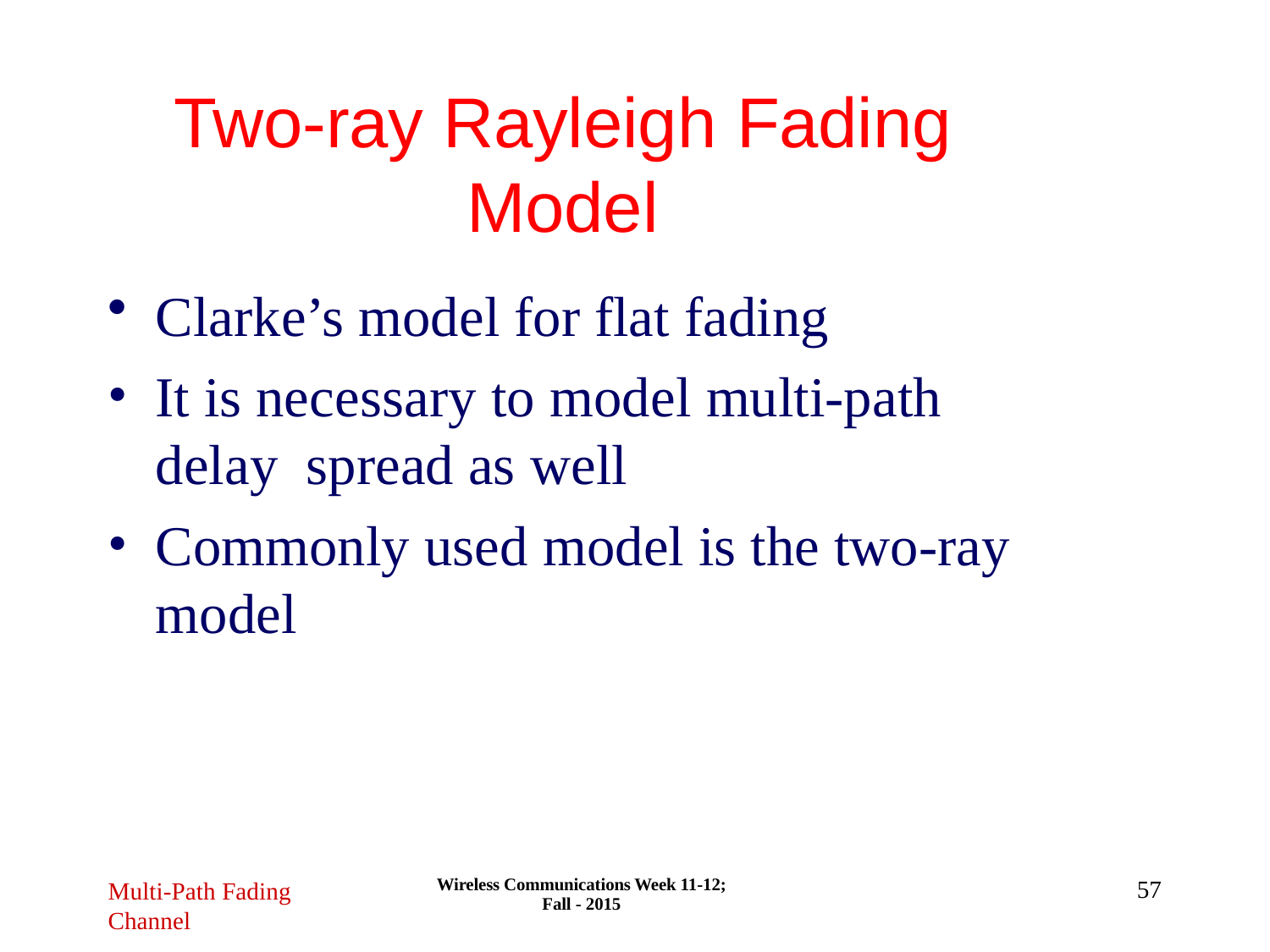

# Two-ray Rayleigh Fading
Model
Clarke’s model for flat fading
It is necessary to model multi-path delay  spread as well
Commonly used model is the two-ray
model

Wireless Communications Week 11-12; Fall - 2015
57
Multi-Path Fading
Channel